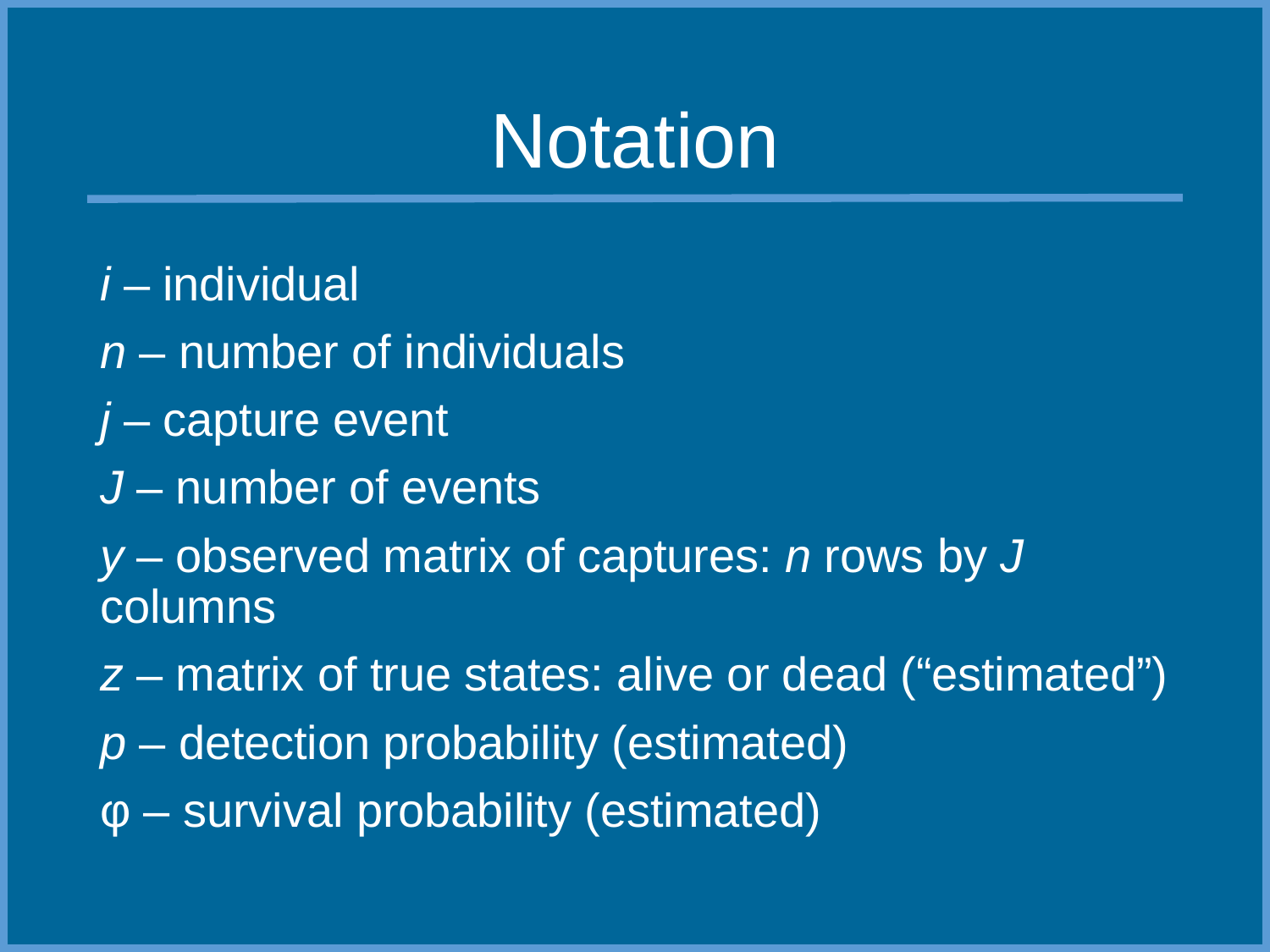

# Notation
i – individual
n – number of individuals
j – capture event
J – number of events
y – observed matrix of captures: n rows by J columns
z – matrix of true states: alive or dead (“estimated”)
p – detection probability (estimated)
φ – survival probability (estimated)